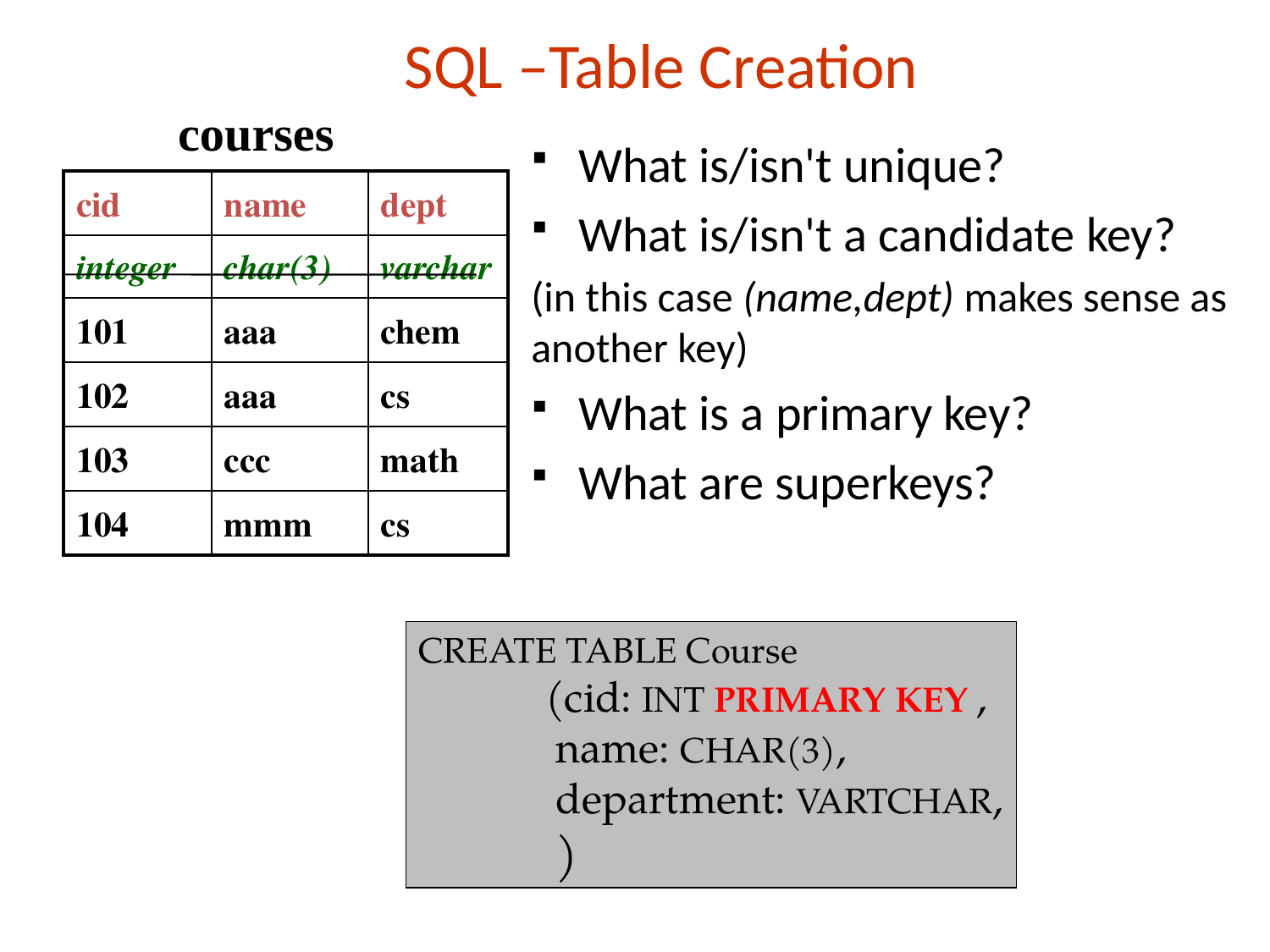

# SQL –Table Creation
courses
What is/isn't unique?
What is/isn't a candidate key?
(in this case (name,dept) makes sense as another key)
What is a primary key?
What are superkeys?
| cid | name | dept |
| --- | --- | --- |
| integer | char(3) | varchar |
| 101 | aaa | chem |
| 102 | aaa | cs |
| 103 | ccc | math |
| 104 | mmm | cs |

CREATE TABLE Course
	(cid: INT PRIMARY KEY ,
	 name: CHAR(3),
	 department: VARTCHAR,
	 )